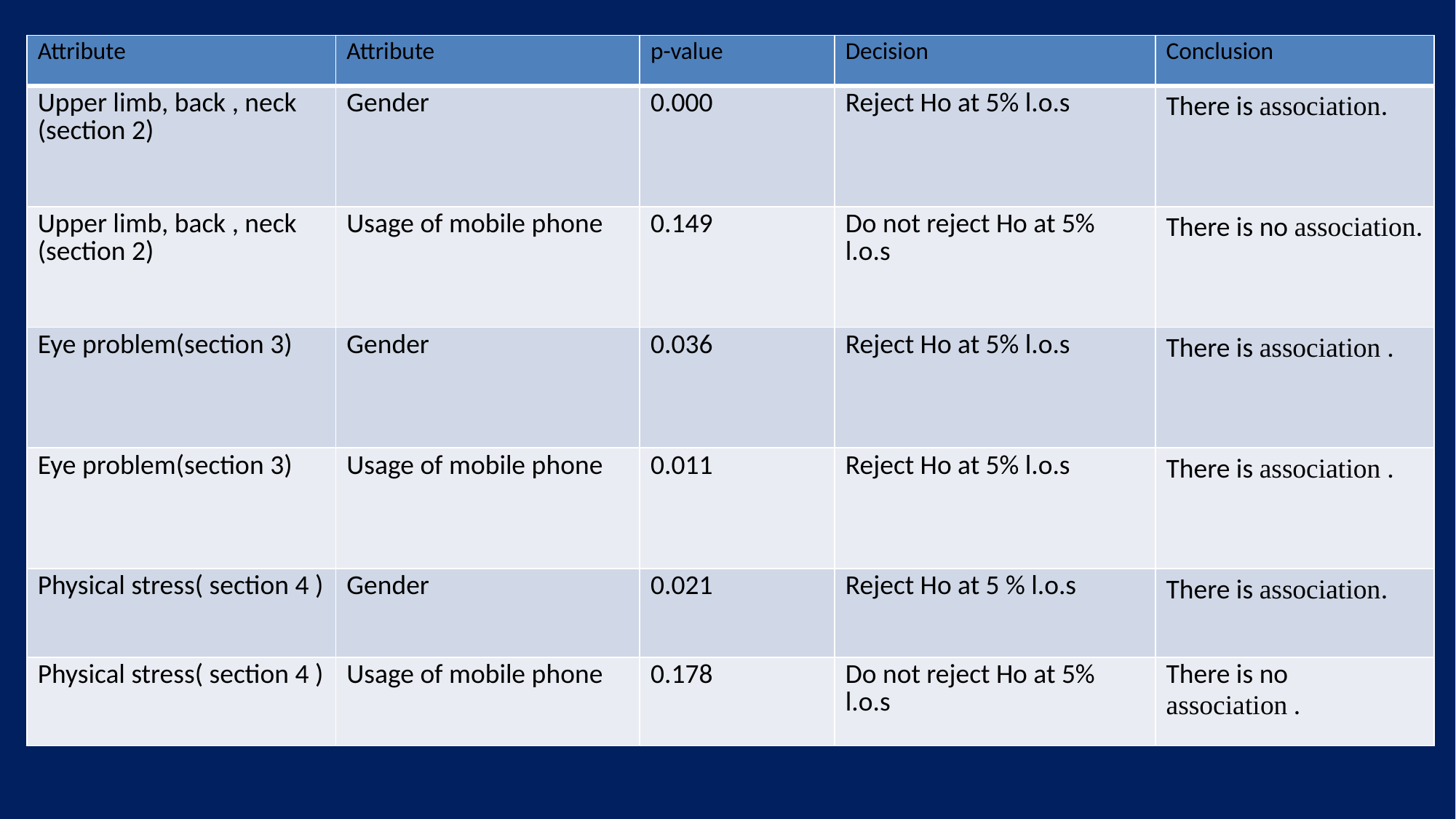

5
| Attribute | Attribute | p-value | Decision | Conclusion |
| --- | --- | --- | --- | --- |
| Upper limb, back , neck (section 2) | Gender | 0.000 | Reject Ho at 5% l.o.s | There is association. |
| Upper limb, back , neck (section 2) | Usage of mobile phone | 0.149 | Do not reject Ho at 5% l.o.s | There is no association. |
| Eye problem(section 3) | Gender | 0.036 | Reject Ho at 5% l.o.s | There is association . |
| Eye problem(section 3) | Usage of mobile phone | 0.011 | Reject Ho at 5% l.o.s | There is association . |
| Physical stress( section 4 ) | Gender | 0.021 | Reject Ho at 5 % l.o.s | There is association. |
| Physical stress( section 4 ) | Usage of mobile phone | 0.178 | Do not reject Ho at 5% l.o.s | There is no association . |